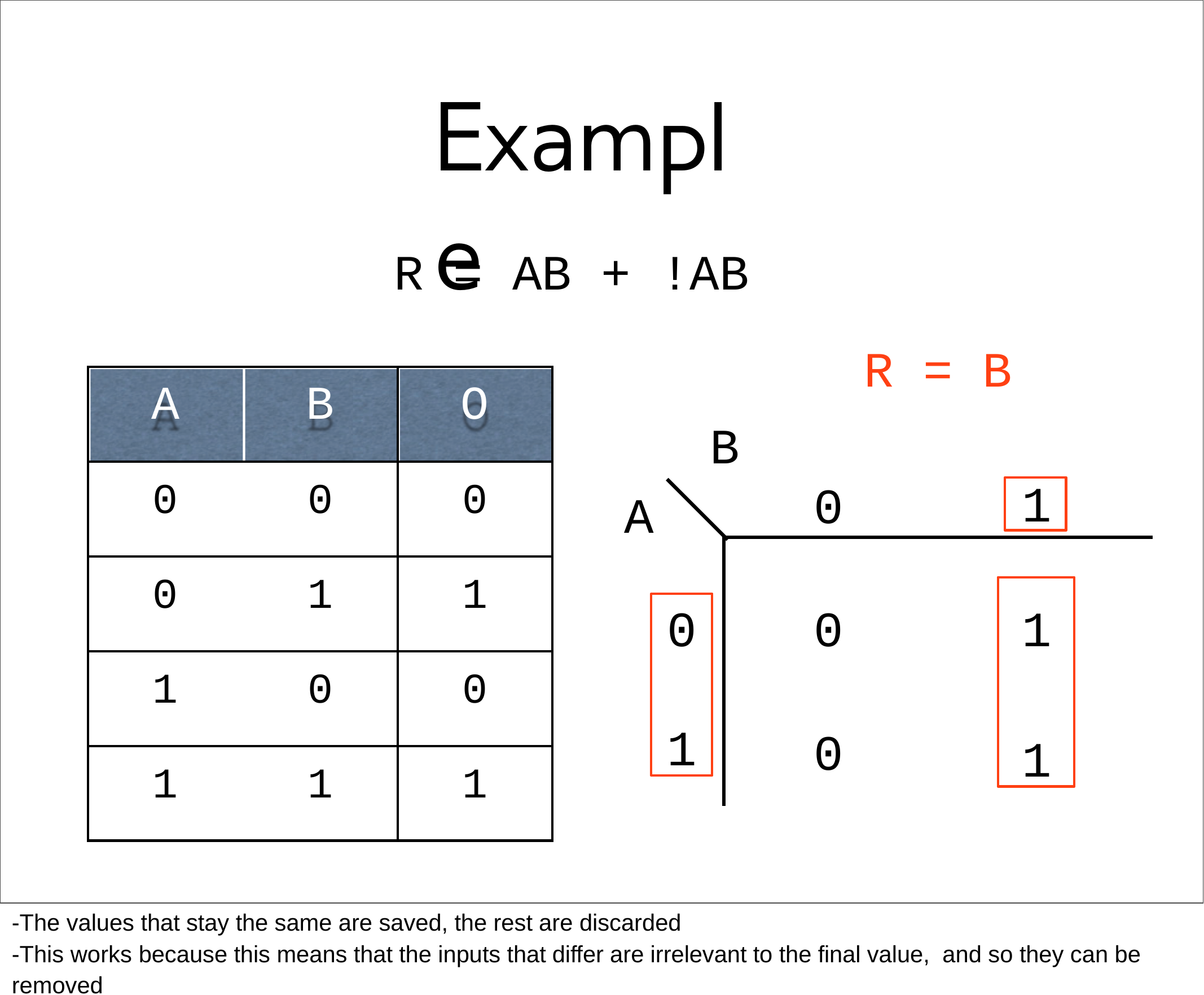

# Example
R = AB + !AB
R = B
B
| A | B | O |
| --- | --- | --- |
| 0 | 0 | 0 |
| 0 | 1 | 1 |
| 1 | 0 | 0 |
| 1 | 1 | 1 |

1
0

A

1

1
0

1
0
0
-The values that stay the same are saved, the rest are discarded
-This works because this means that the inputs that differ are irrelevant to the final value,  and so they can be removed